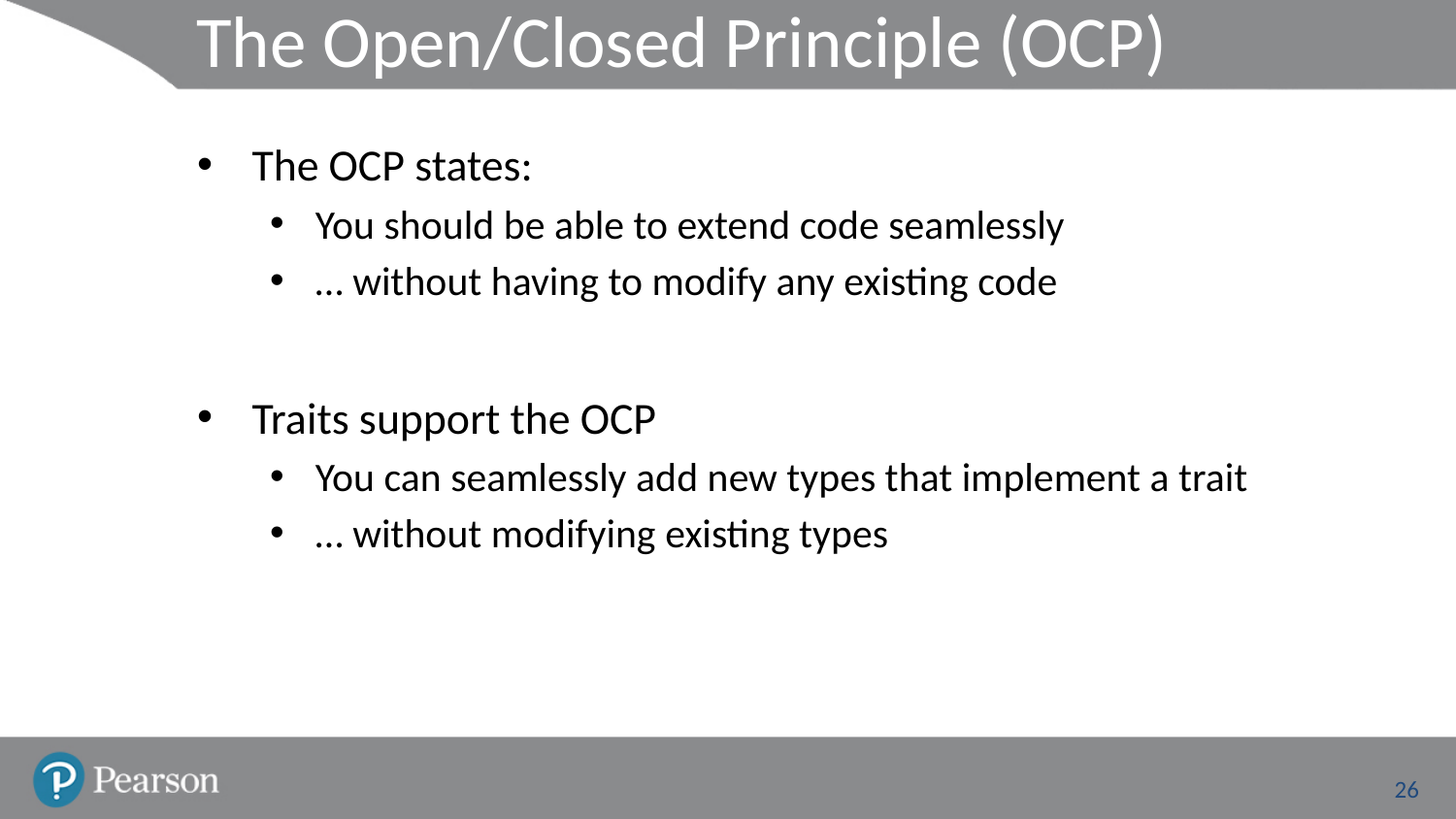

# The Open/Closed Principle (OCP)
The OCP states:
You should be able to extend code seamlessly
… without having to modify any existing code

Traits support the OCP
You can seamlessly add new types that implement a trait
… without modifying existing types

26